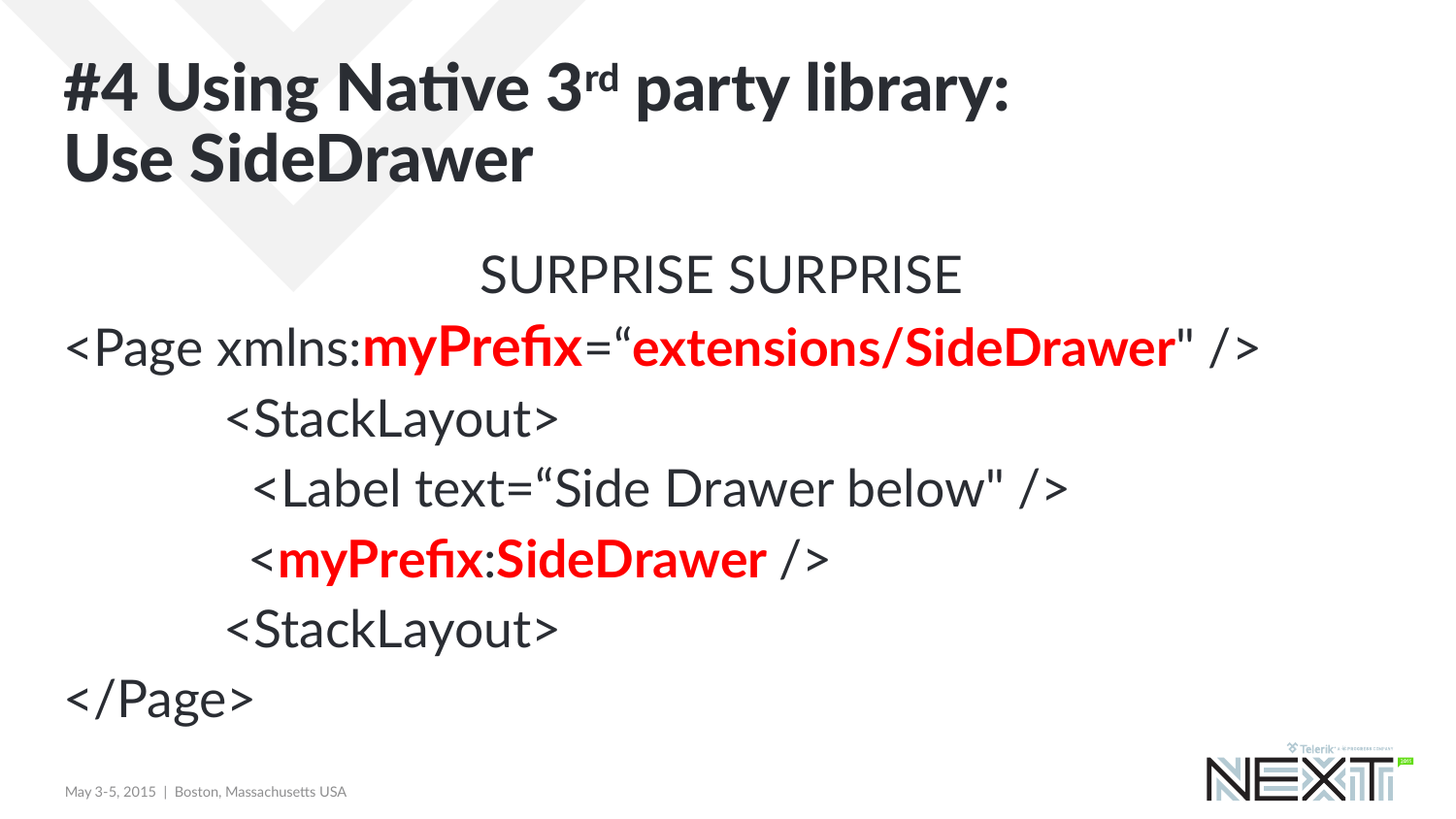

# #4 Using Native 3rd party library: Use SideDrawer
SURPRISE SURPRISE
<Page xmlns:myPrefix=“extensions/SideDrawer" />
	  <StackLayout>
		    <Label text=“Side Drawer below" />
		    <myPrefix:SideDrawer />
	  <StackLayout>
</Page>